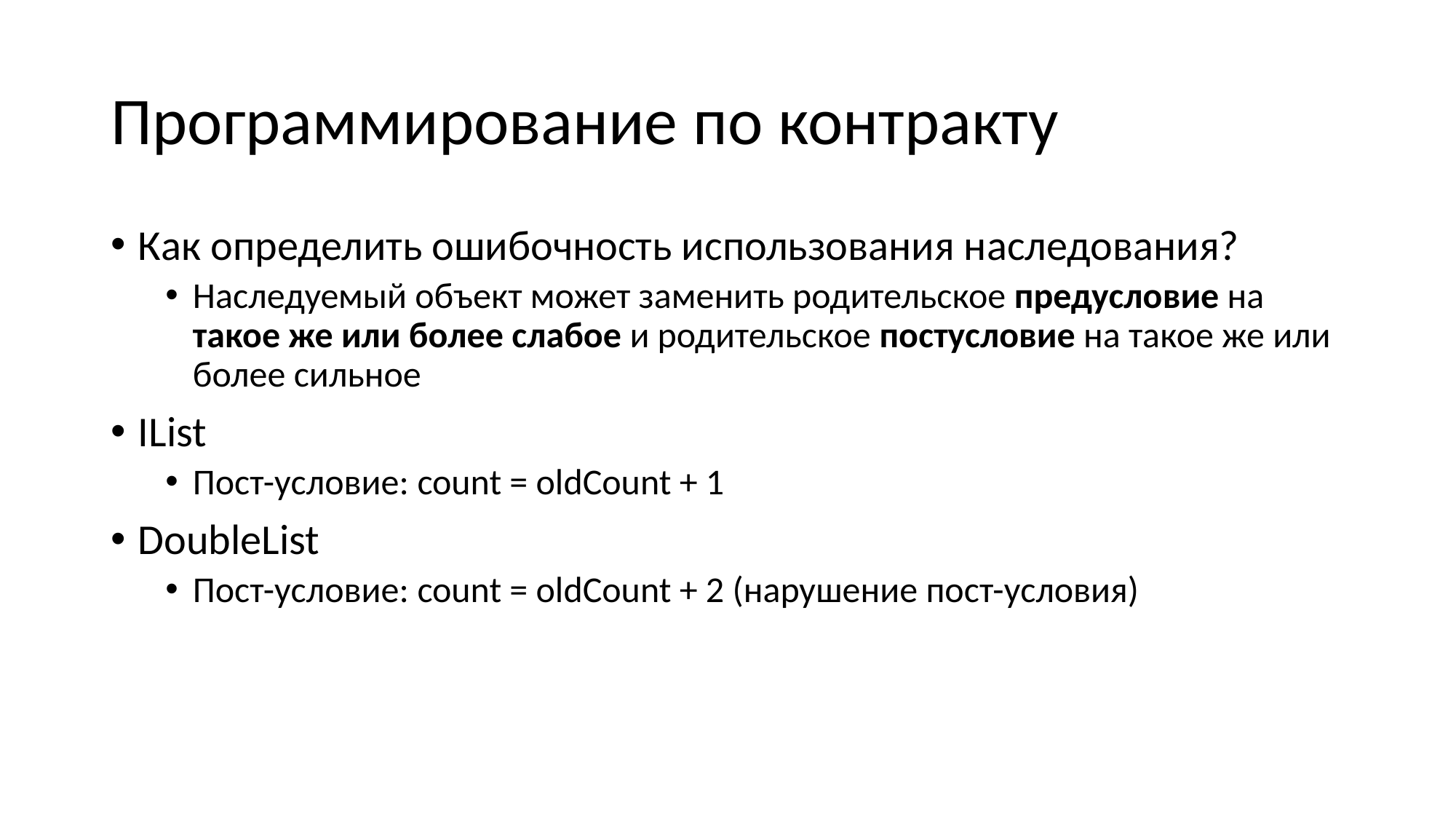

# Программирование по контракту
Как определить ошибочность использования наследования?
Наследуемый объект может заменить родительское предусловие на такое же или более слабое и родительское постусловие на такое же или более сильное
IList
Пост-условие: count = oldCount + 1
DoubleList
Пост-условие: count = oldCount + 2 (нарушение пост-условия)